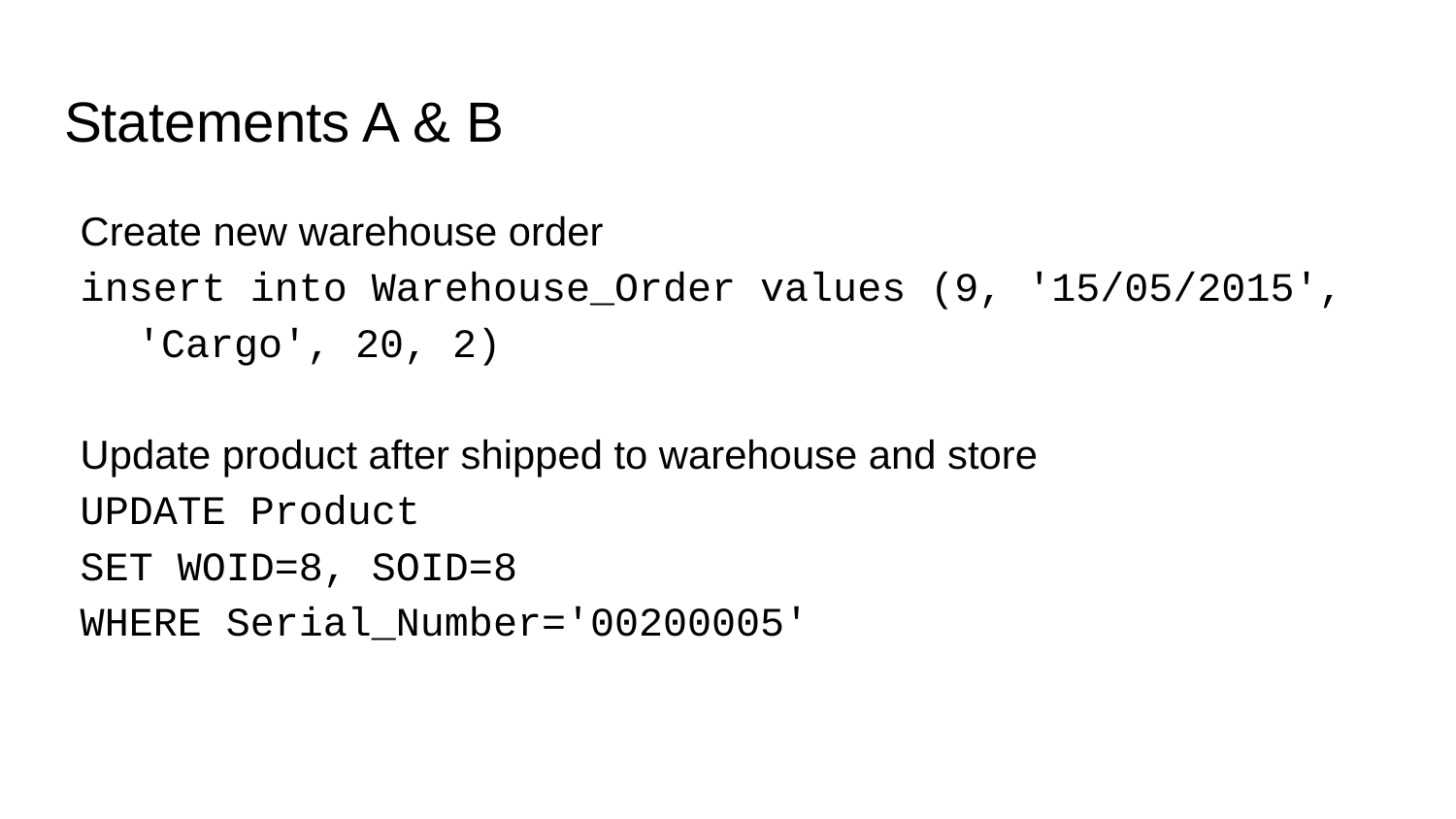

# Statements A & B
Create new warehouse order
insert into Warehouse_Order values (9, '15/05/2015', 'Cargo', 20, 2)

Update product after shipped to warehouse and store
UPDATE Product
SET WOID=8, SOID=8
WHERE Serial_Number='00200005'